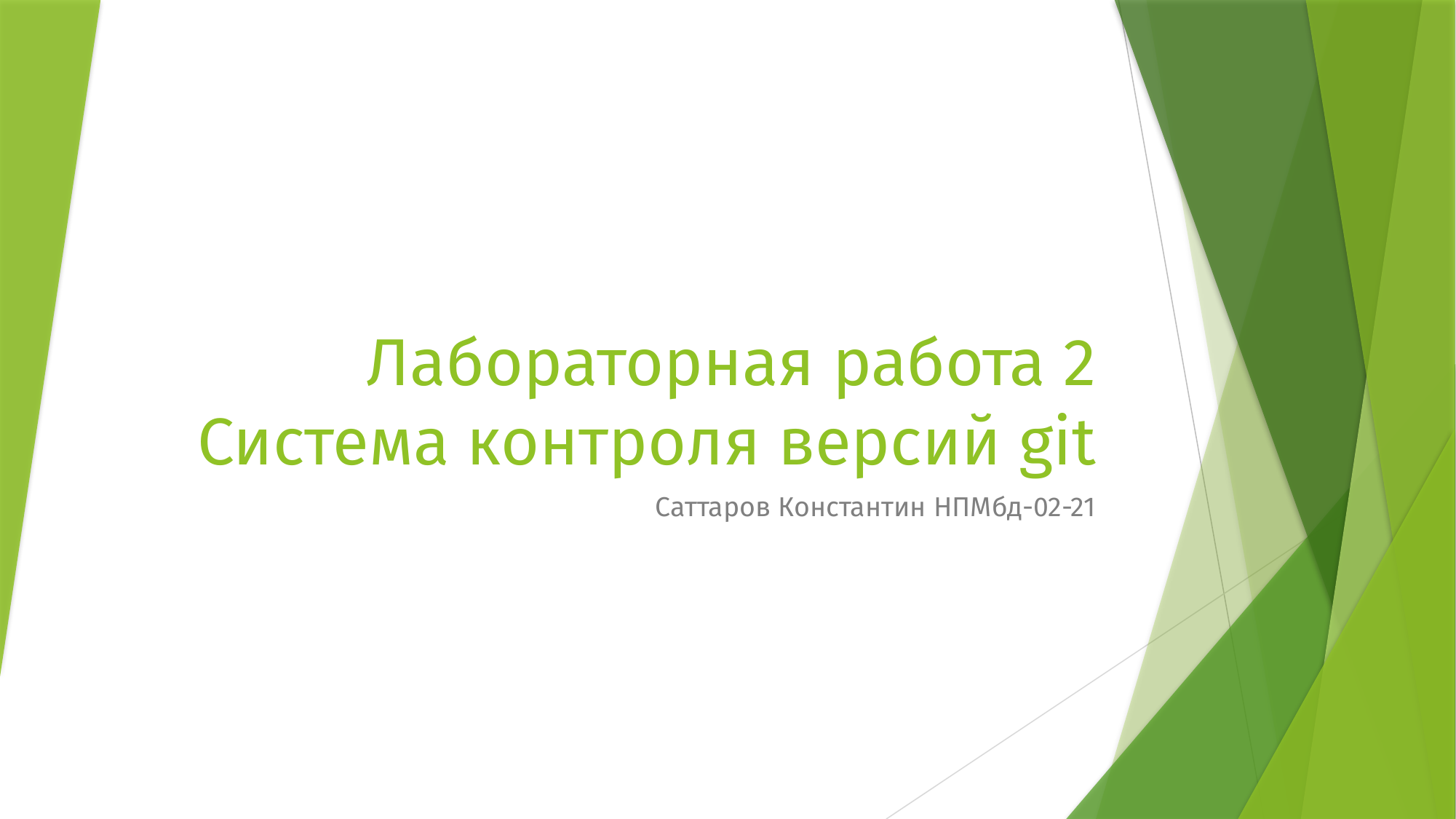

# Лабораторная работа 2 Система контроля версий git
Саттаров Константин НПМбд-02-21